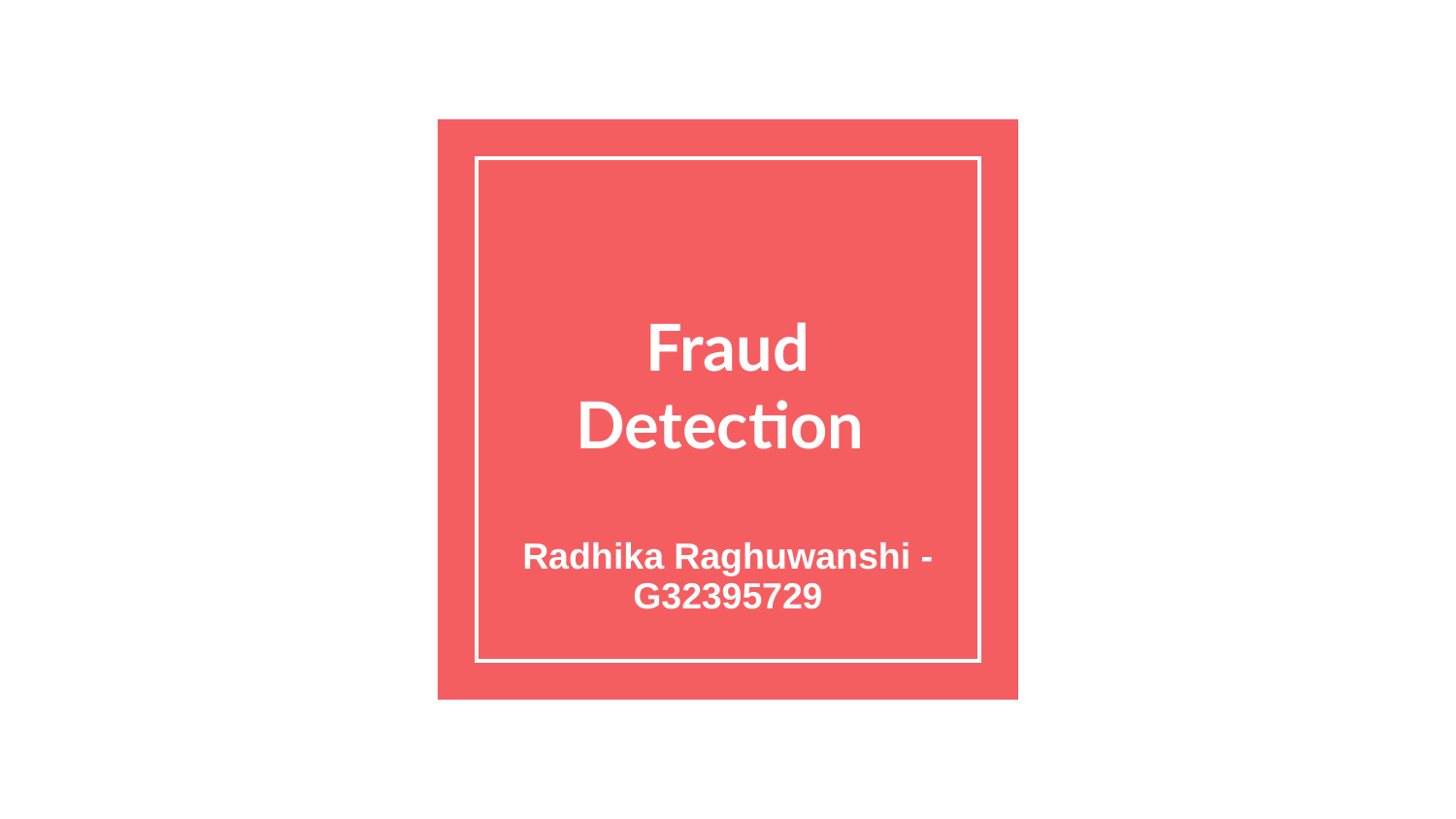

# Fraud Detection
Radhika Raghuwanshi - G32395729